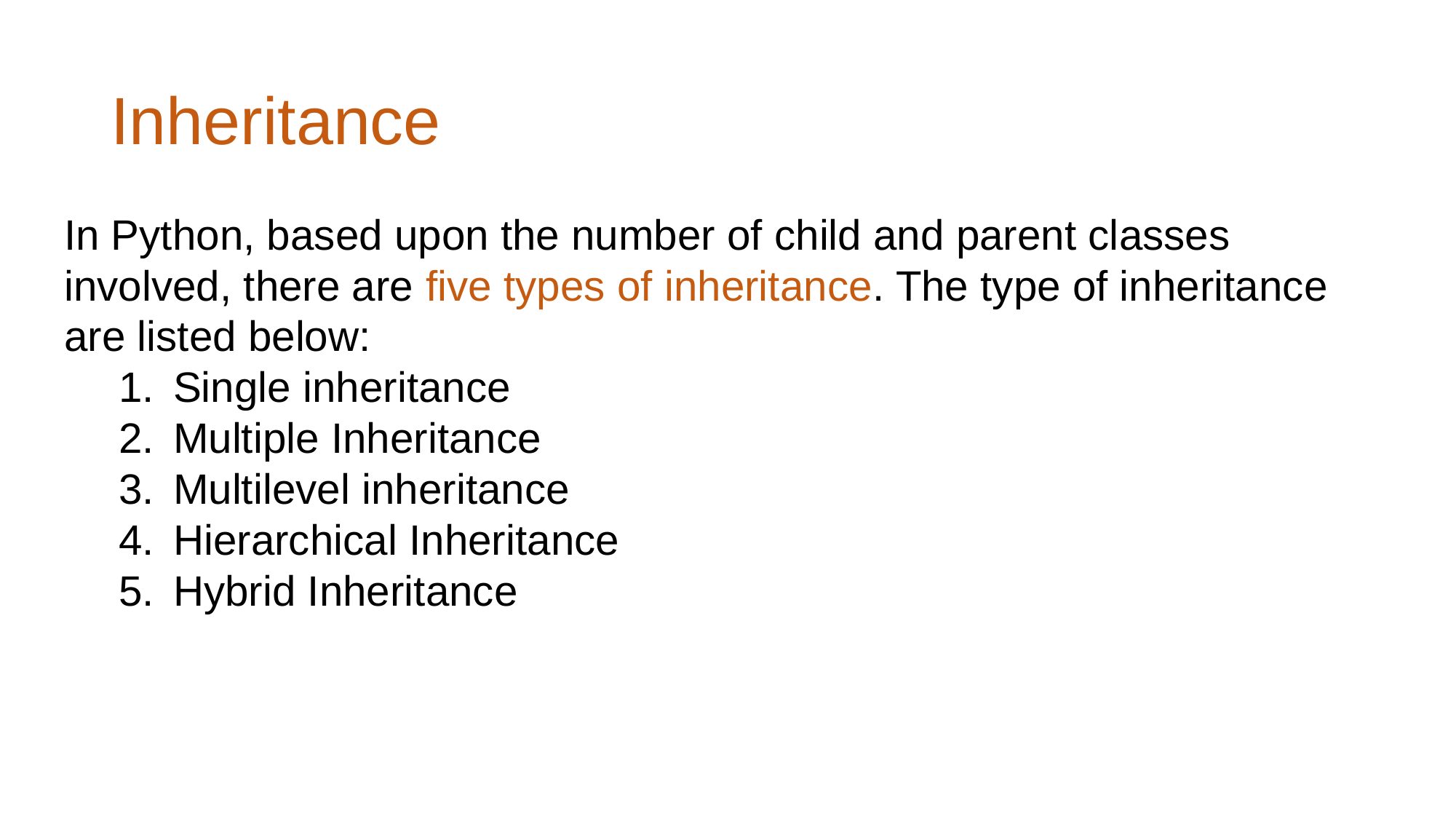

# Inheritance
In Python, based upon the number of child and parent classes involved, there are five types of inheritance. The type of inheritance are listed below:
Single inheritance
Multiple Inheritance
Multilevel inheritance
Hierarchical Inheritance
Hybrid Inheritance